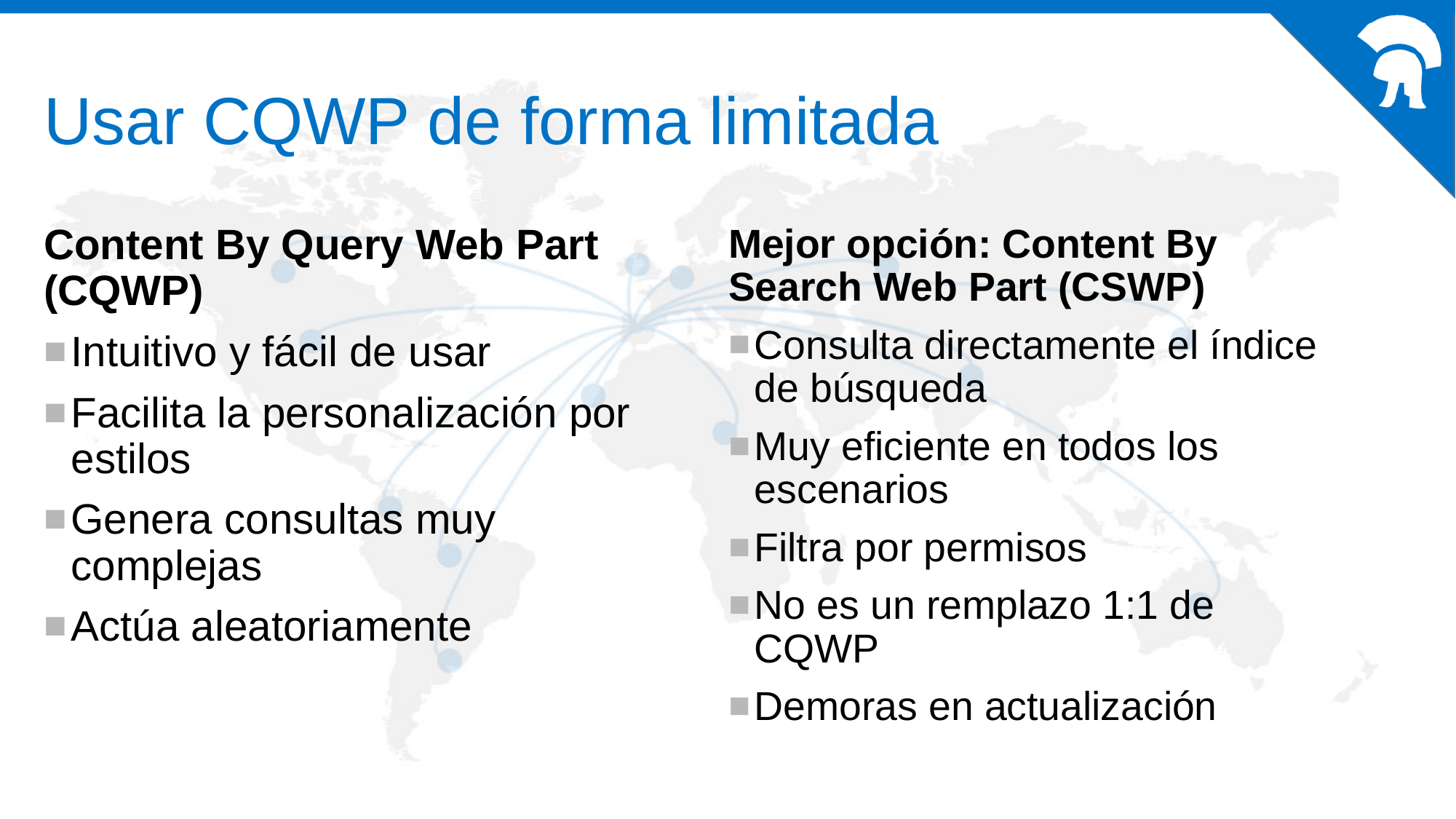

# Usar CQWP de forma limitada
Content By Query Web Part (CQWP)
Intuitivo y fácil de usar
Facilita la personalización por estilos
Genera consultas muy complejas
Actúa aleatoriamente

Mejor opción: Content By Search Web Part (CSWP)
Consulta directamente el índice de búsqueda
Muy eficiente en todos los escenarios
Filtra por permisos
No es un remplazo 1:1 de CQWP
Demoras en actualización